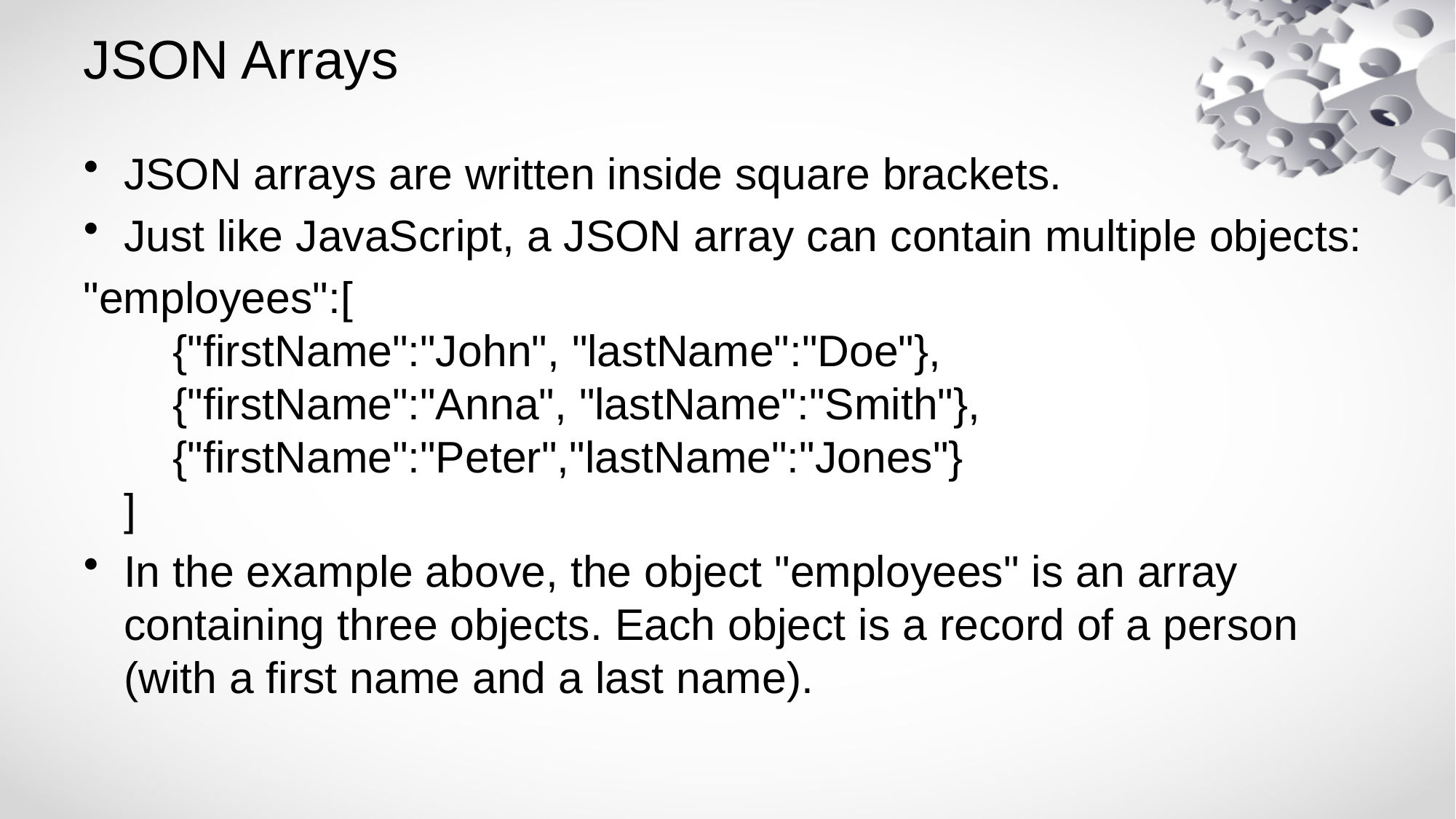

# JSON Arrays
JSON arrays are written inside square brackets.
Just like JavaScript, a JSON array can contain multiple objects:
"employees":[
    {"firstName":"John", "lastName":"Doe"},
    {"firstName":"Anna", "lastName":"Smith"},
    {"firstName":"Peter","lastName":"Jones"}
]
In the example above, the object "employees" is an array containing three objects. Each object is a record of a person (with a first name and a last name).